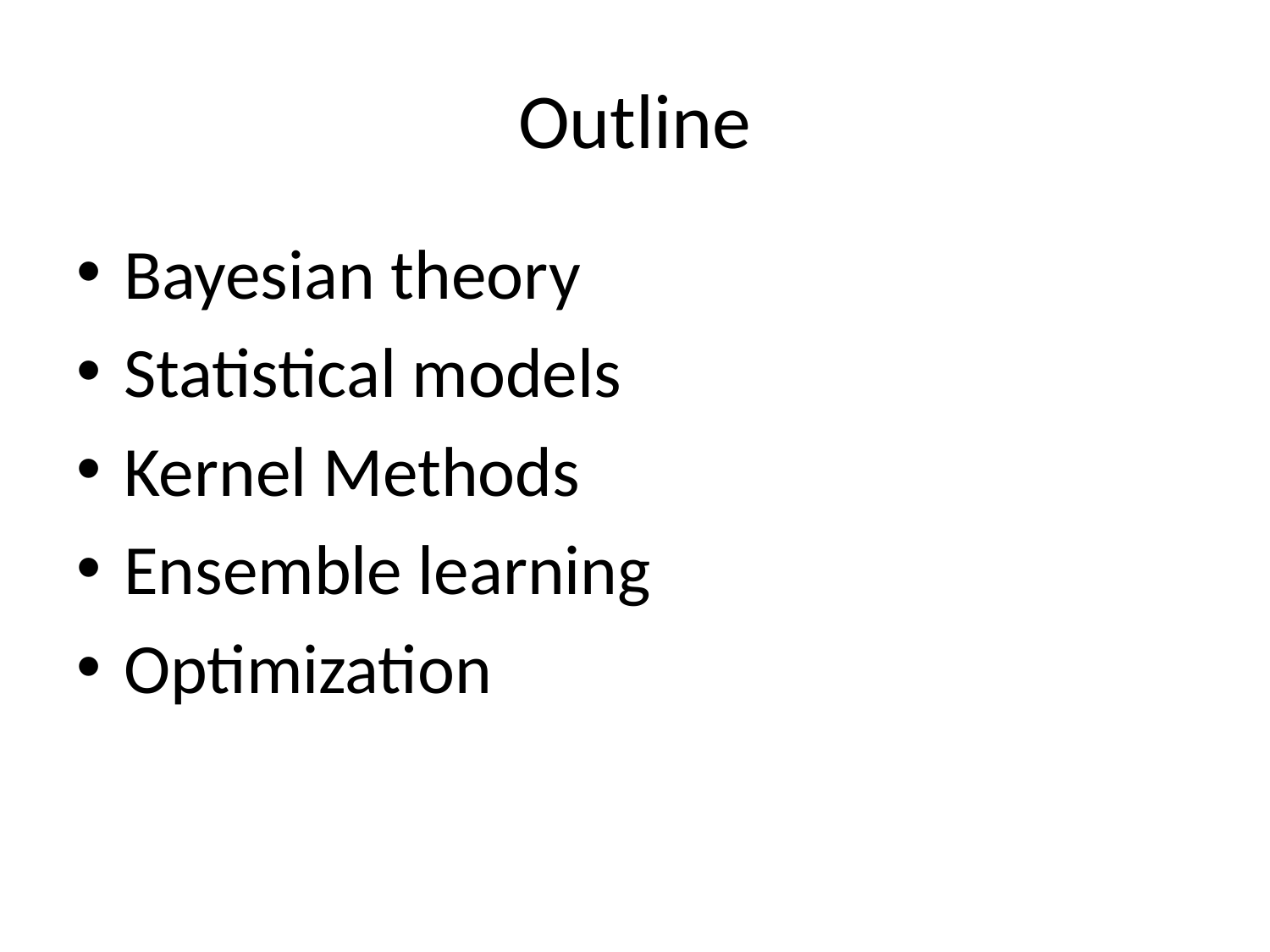

# Outline
Bayesian theory
Statistical models
Kernel Methods
Ensemble learning
Optimization